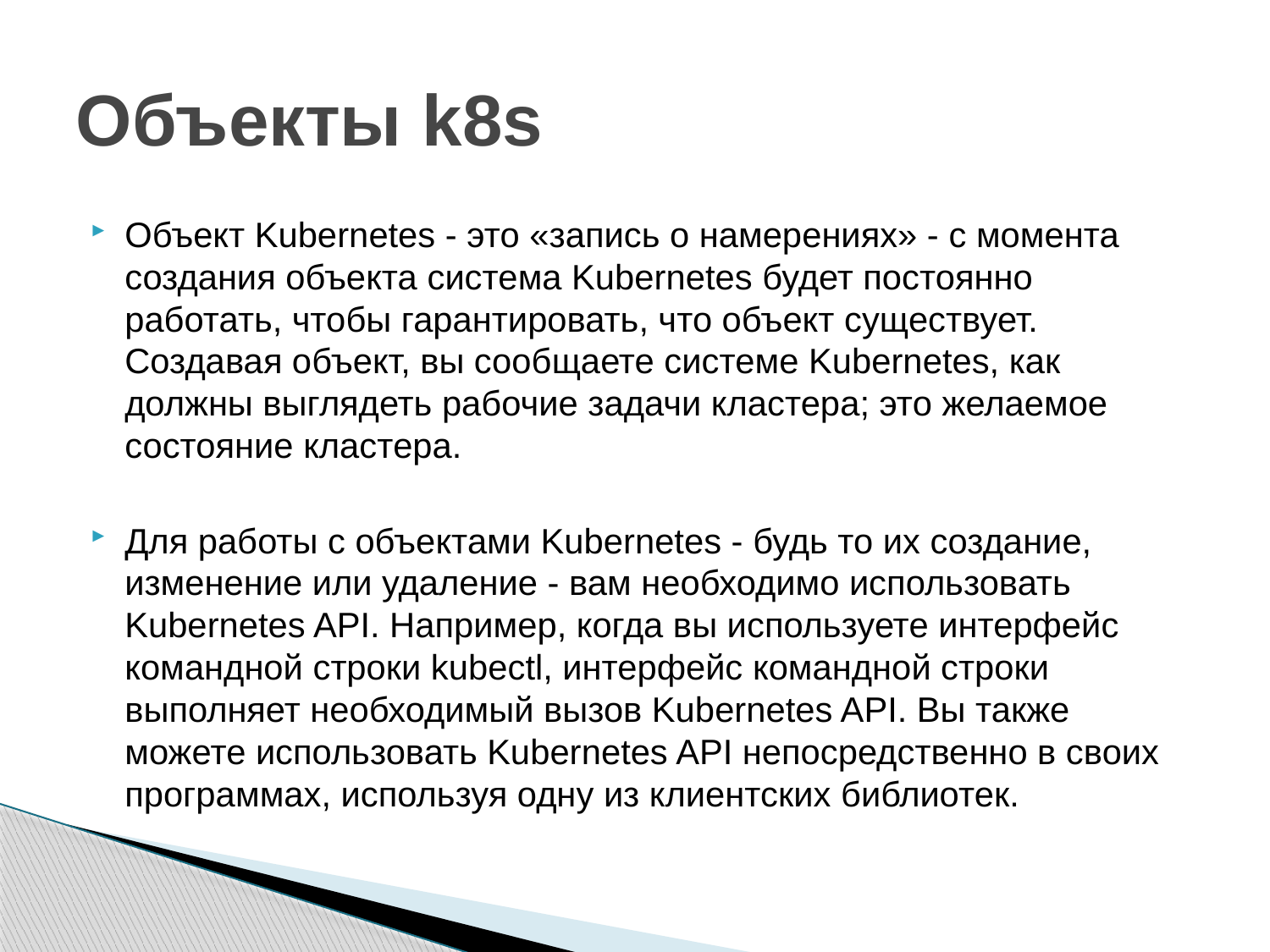

# Объекты k8s
Объект Kubernetes - это «запись о намерениях» - с момента создания объекта система Kubernetes будет постоянно работать, чтобы гарантировать, что объект существует. Создавая объект, вы сообщаете системе Kubernetes, как должны выглядеть рабочие задачи кластера; это желаемое состояние кластера.

Для работы с объектами Kubernetes - будь то их создание, изменение или удаление - вам необходимо использовать Kubernetes API. Например, когда вы используете интерфейс командной строки kubectl, интерфейс командной строки выполняет необходимый вызов Kubernetes API. Вы также можете использовать Kubernetes API непосредственно в своих программах, используя одну из клиентских библиотек.